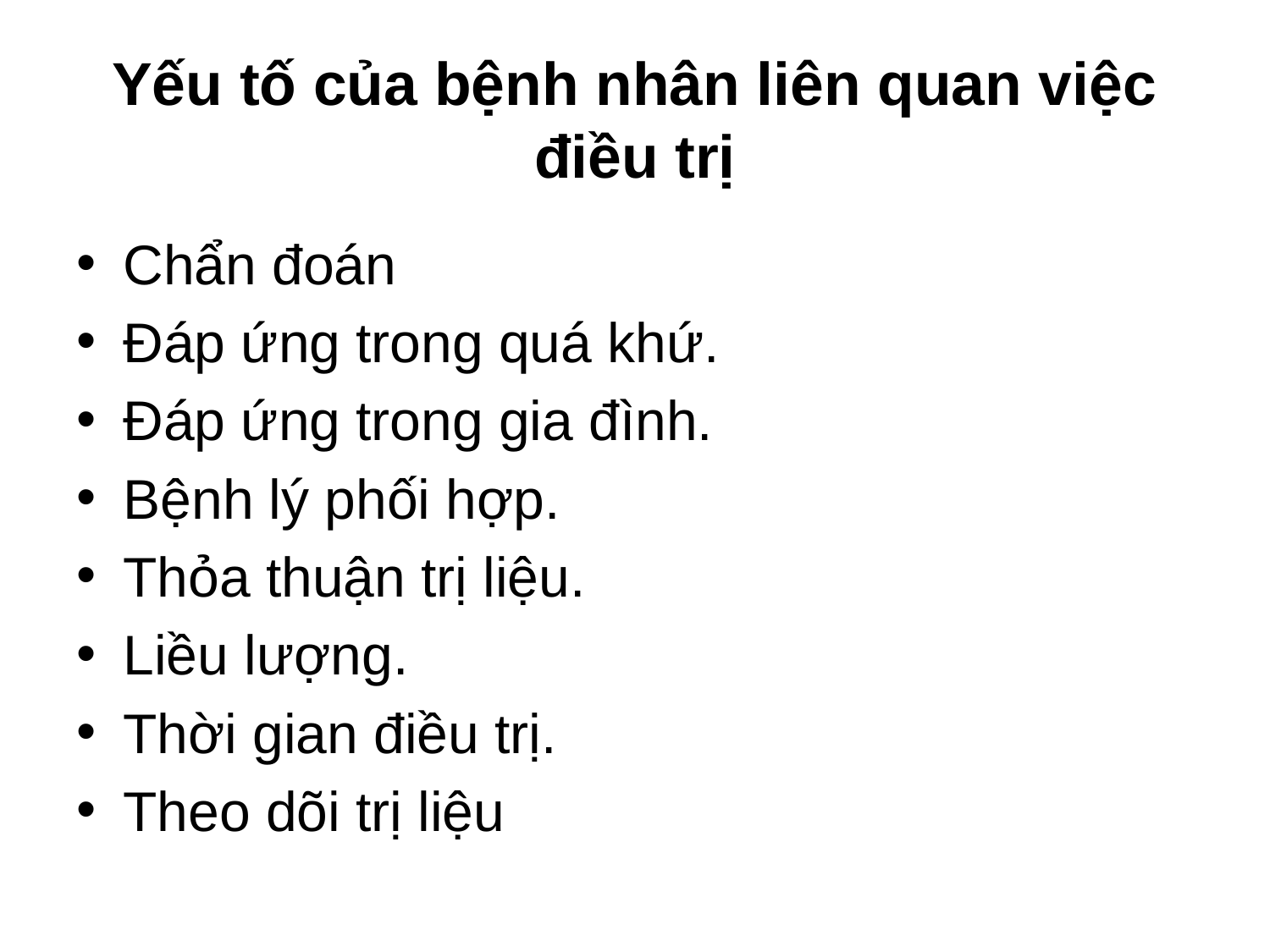

# Yếu tố của bệnh nhân liên quan việc điều trị
Chẩn đoán
Đáp ứng trong quá khứ.
Đáp ứng trong gia đình.
Bệnh lý phối hợp.
Thỏa thuận trị liệu.
Liều lượng.
Thời gian điều trị.
Theo dõi trị liệu